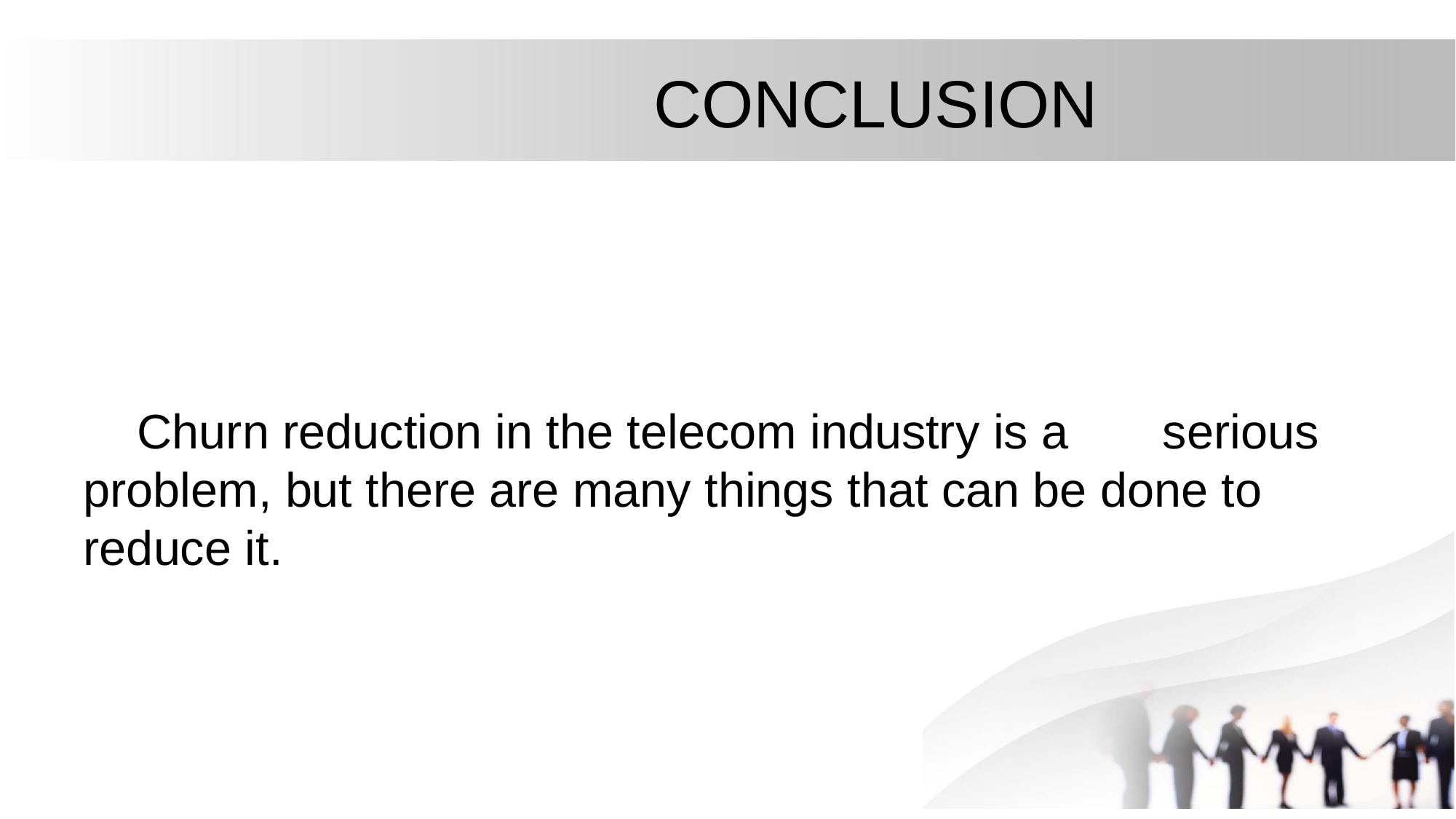

# CONCLUSION

    Churn reduction in the telecom industry is a       serious problem, but there are many things that can be done to reduce it.